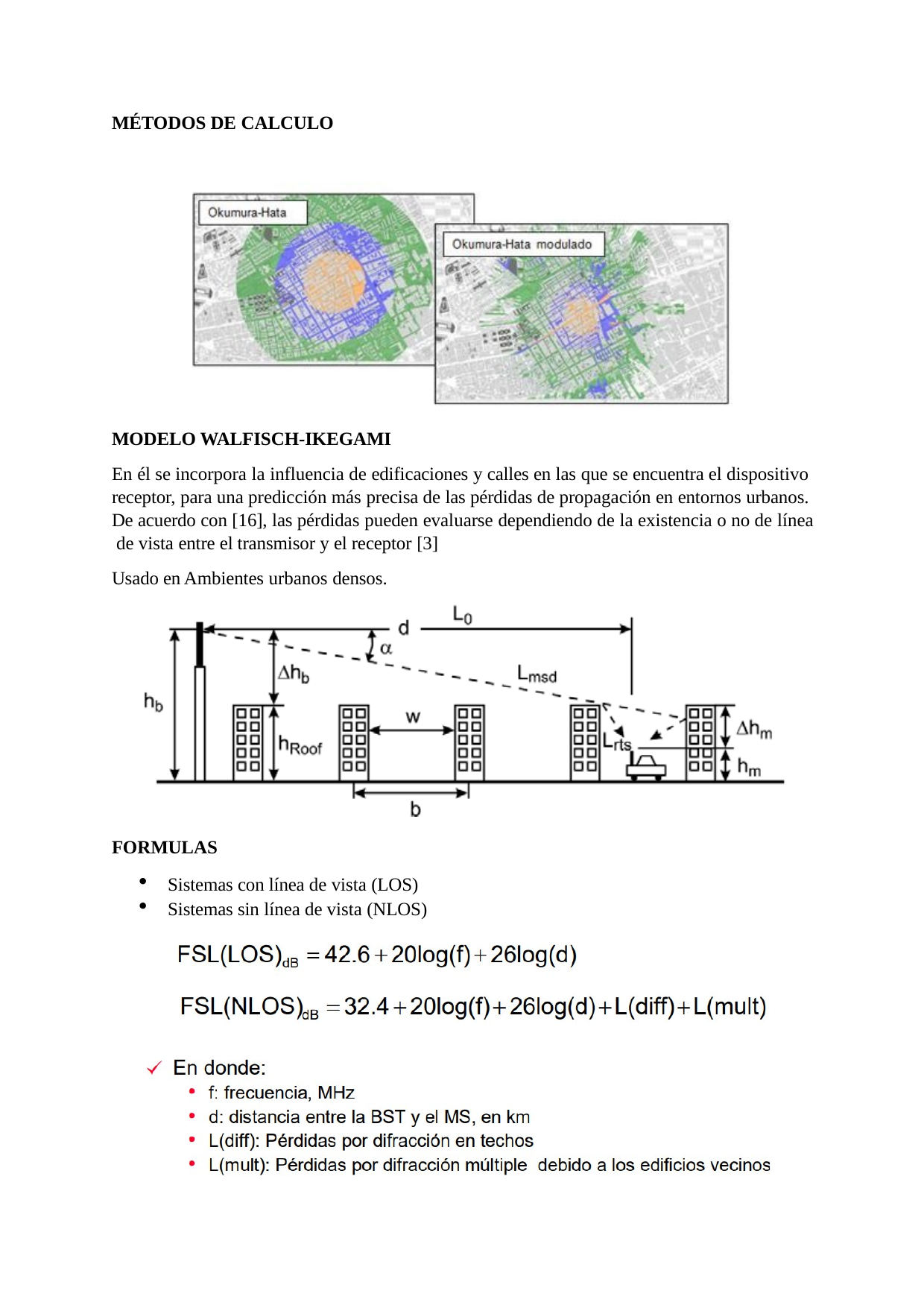

MÉTODOS DE CALCULO

MODELO WALFISCH-IKEGAMI
En él se incorpora la influencia de edificaciones y calles en las que se encuentra el dispositivo  receptor, para una predicción más precisa de las pérdidas de propagación en entornos urbanos.  De acuerdo con [16], las pérdidas pueden evaluarse dependiendo de la existencia o no de línea  de vista entre el transmisor y el receptor [3]
Usado en Ambientes urbanos densos.

FORMULAS
Sistemas con línea de vista (LOS)
Sistemas sin línea de vista (NLOS)